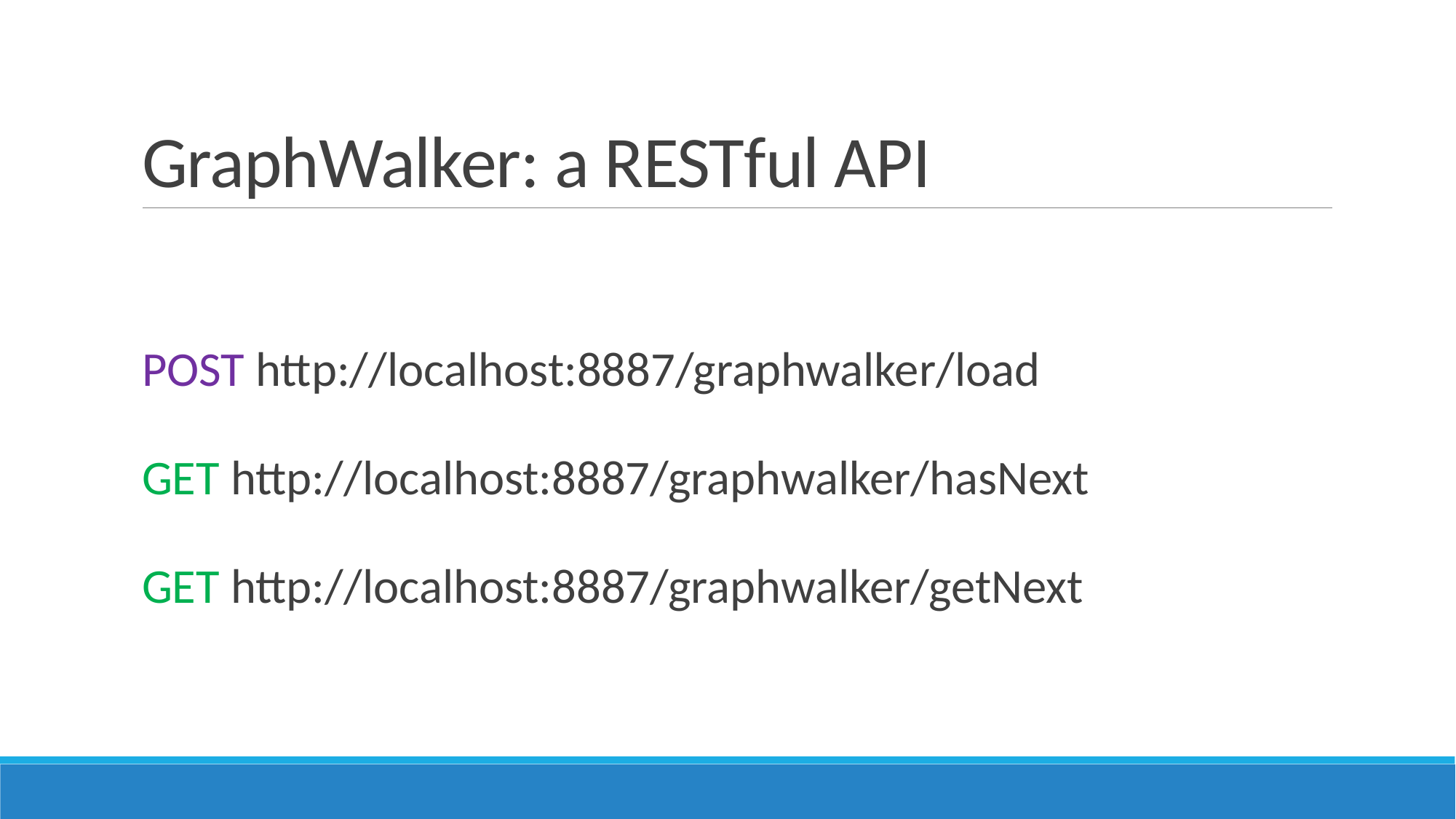

# GraphWalker: a RESTful API
POST http://localhost:8887/graphwalker/load
GET http://localhost:8887/graphwalker/hasNext
GET http://localhost:8887/graphwalker/getNext